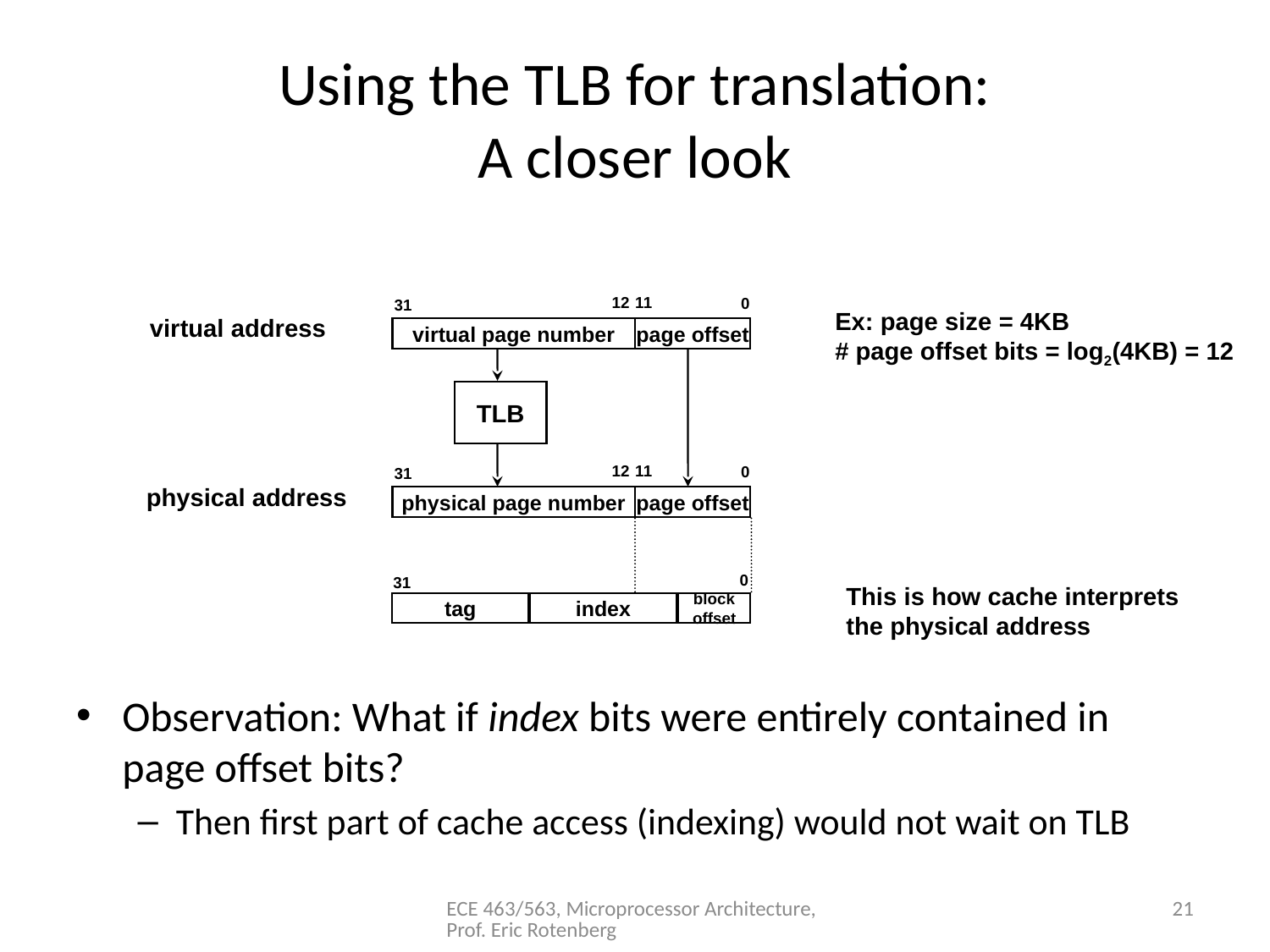

# Using the TLB for translation: A closer look
12
11
0
31
virtual page number
page offset

TLB

12
11
0
31
physical page number
page offset

0
31
tag
index
block
offset
Ex: page size = 4KB
# page offset bits = log2(4KB) = 12
virtual address
physical address
This is how cache interprets
the physical address
Observation: What if index bits were entirely contained in page offset bits?
Then first part of cache access (indexing) would not wait on TLB
ECE 463/563, Microprocessor Architecture, Prof. Eric Rotenberg
21